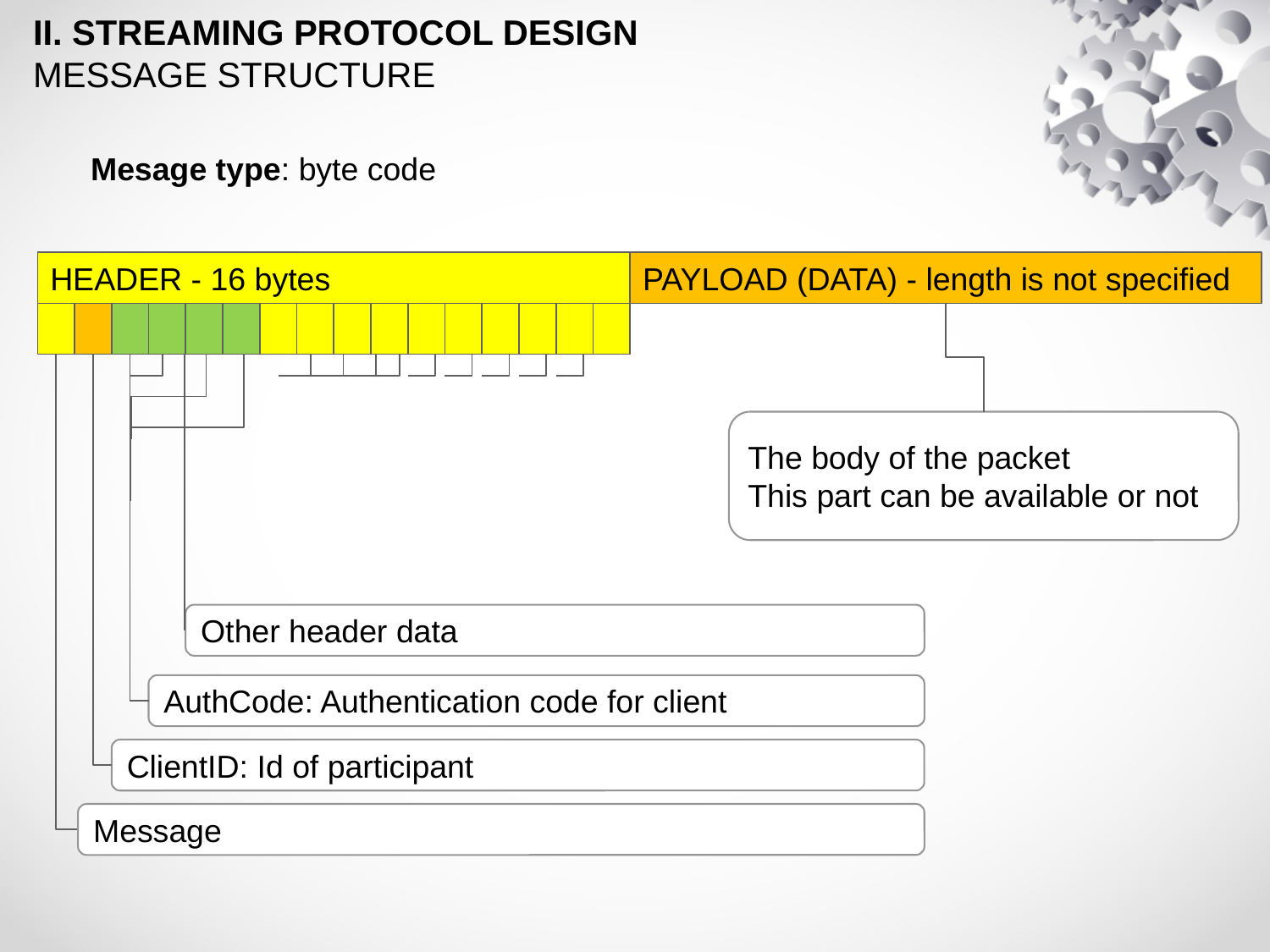

II. STREAMING PROTOCOL DESIGN
MESSAGE STRUCTURE
Mesage type: byte code
HEADER - 16 bytes
PAYLOAD (DATA) - length is not specified

The body of the packet
This part can be available or not
Other header data
AuthCode: Authentication code for client
ClientID: Id of participant
Message